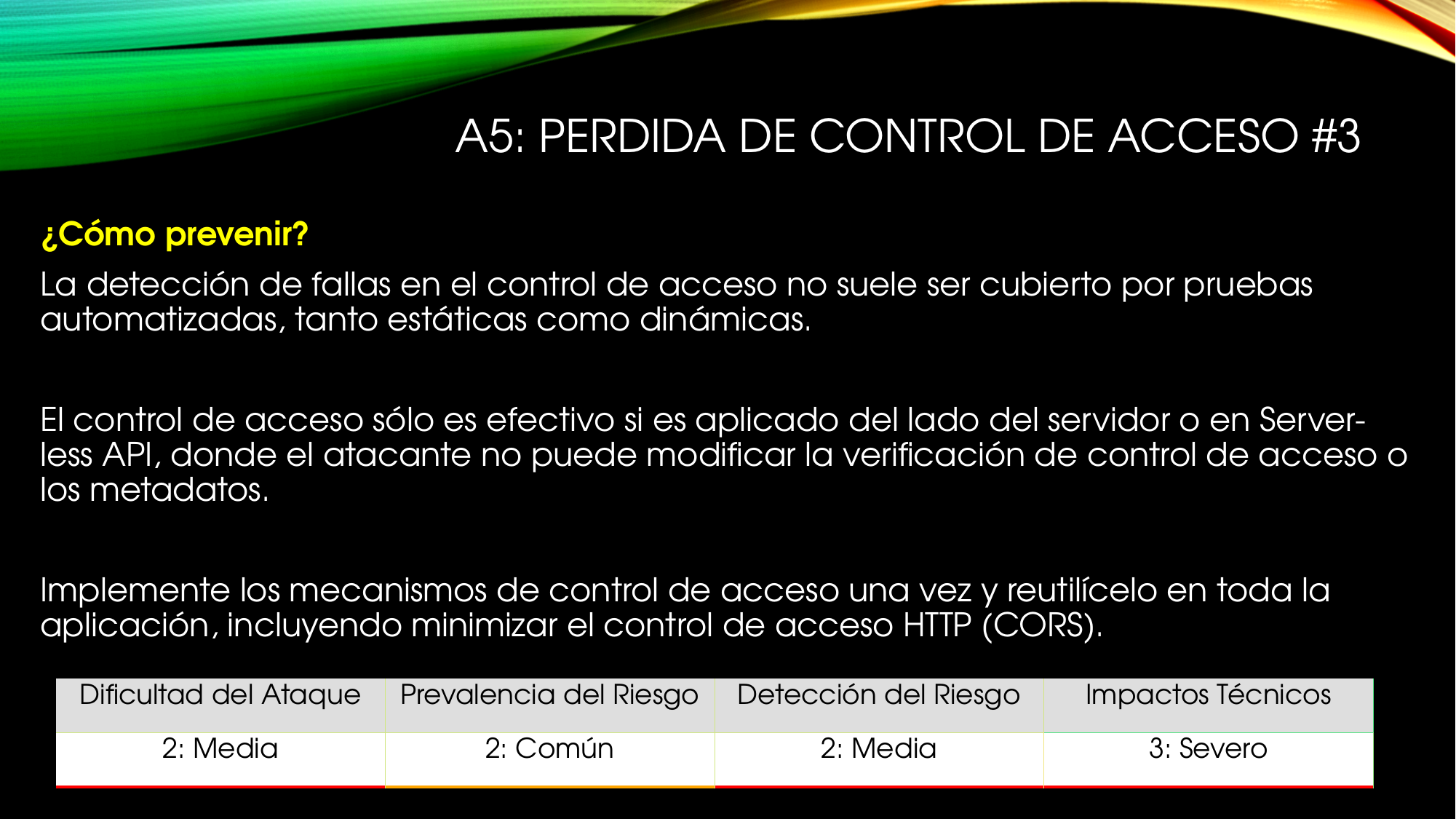

A5: Perdida de Control de Acceso #3
¿Cómo prevenir?
La detección de fallas en el control de acceso no suele ser cubierto por pruebas automatizadas, tanto estáticas como dinámicas.

El control de acceso sólo es efectivo si es aplicado del lado del servidor o en Server-less API, donde el atacante no puede modificar la verificación de control de acceso o los metadatos.

Implemente los mecanismos de control de acceso una vez y reutilícelo en toda la aplicación, incluyendo minimizar el control de acceso HTTP (CORS).
| Dificultad del Ataque | Prevalencia del Riesgo | Detección del Riesgo | Impactos Técnicos |
| --- | --- | --- | --- |
| 2: Media | 2: Común | 2: Media | 3: Severo |